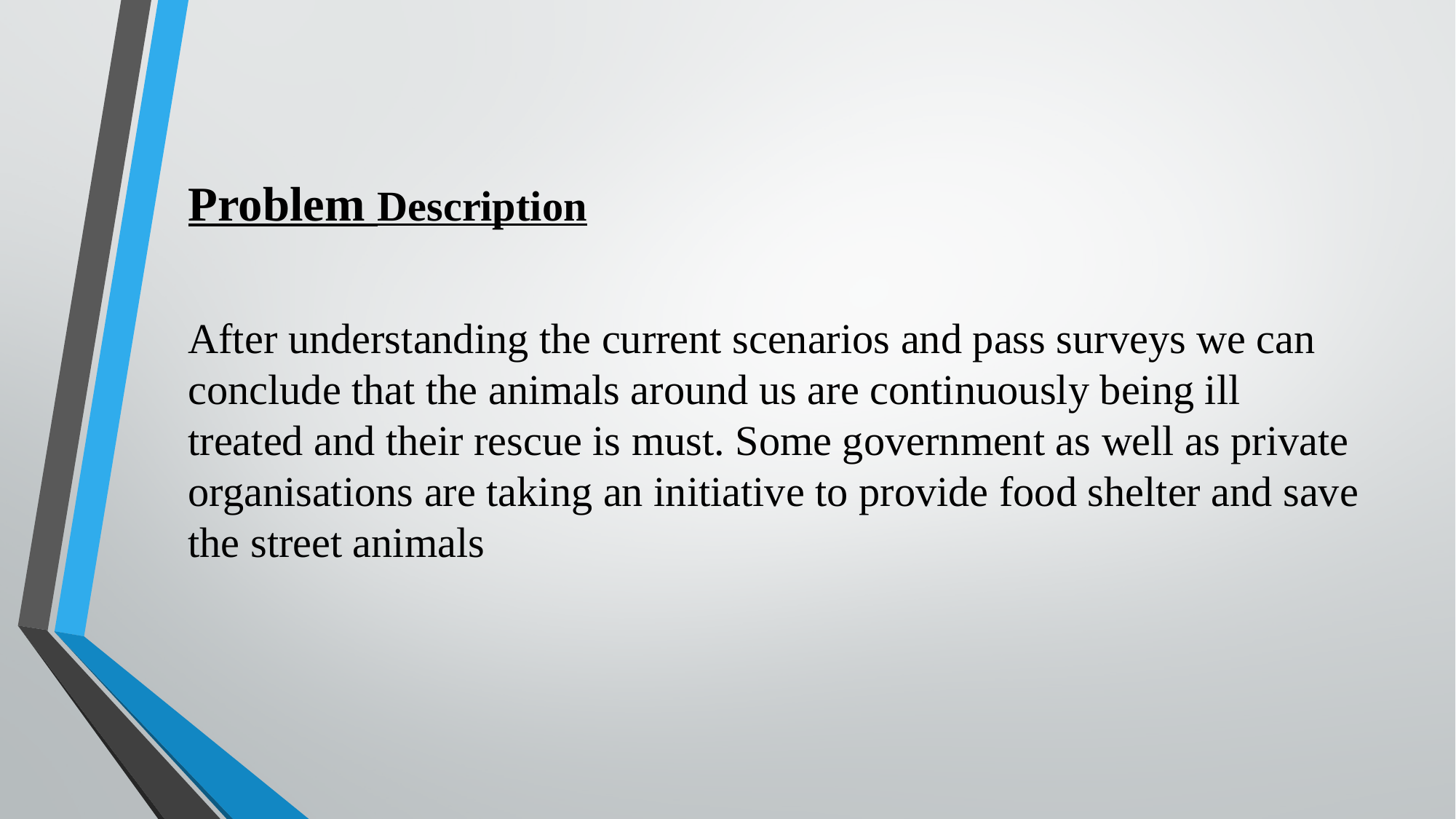

# Problem Description

After understanding the current scenarios and pass surveys we can conclude that the animals around us are continuously being ill treated and their rescue is must. Some government as well as private organisations are taking an initiative to provide food shelter and save the street animals